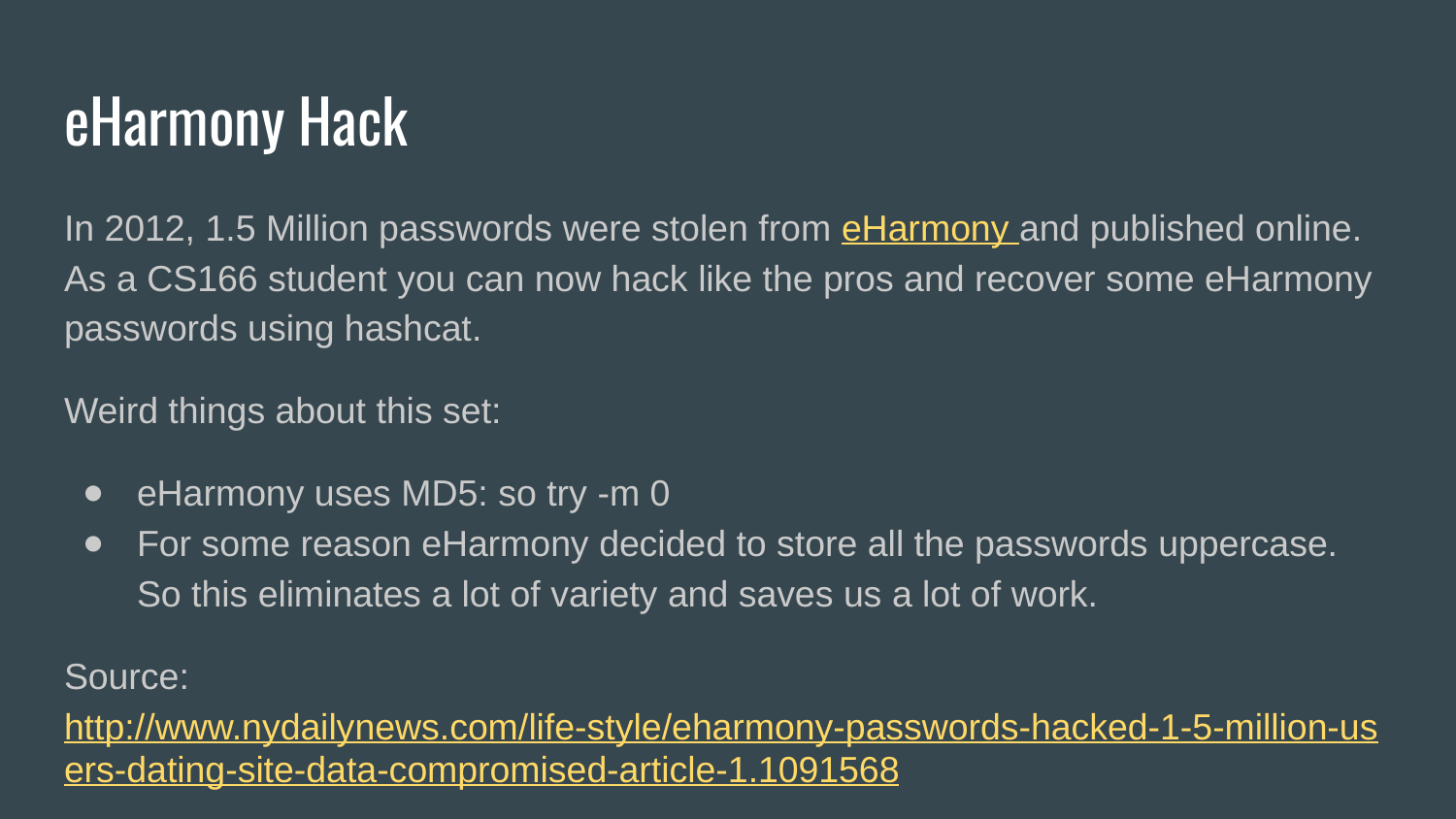

# eHarmony Hack
In 2012, 1.5 Million passwords were stolen from eHarmony and published online. As a CS166 student you can now hack like the pros and recover some eHarmony passwords using hashcat.
Weird things about this set:
eHarmony uses MD5: so try -m 0
For some reason eHarmony decided to store all the passwords uppercase. So this eliminates a lot of variety and saves us a lot of work.
Source: http://www.nydailynews.com/life-style/eharmony-passwords-hacked-1-5-million-users-dating-site-data-compromised-article-1.1091568